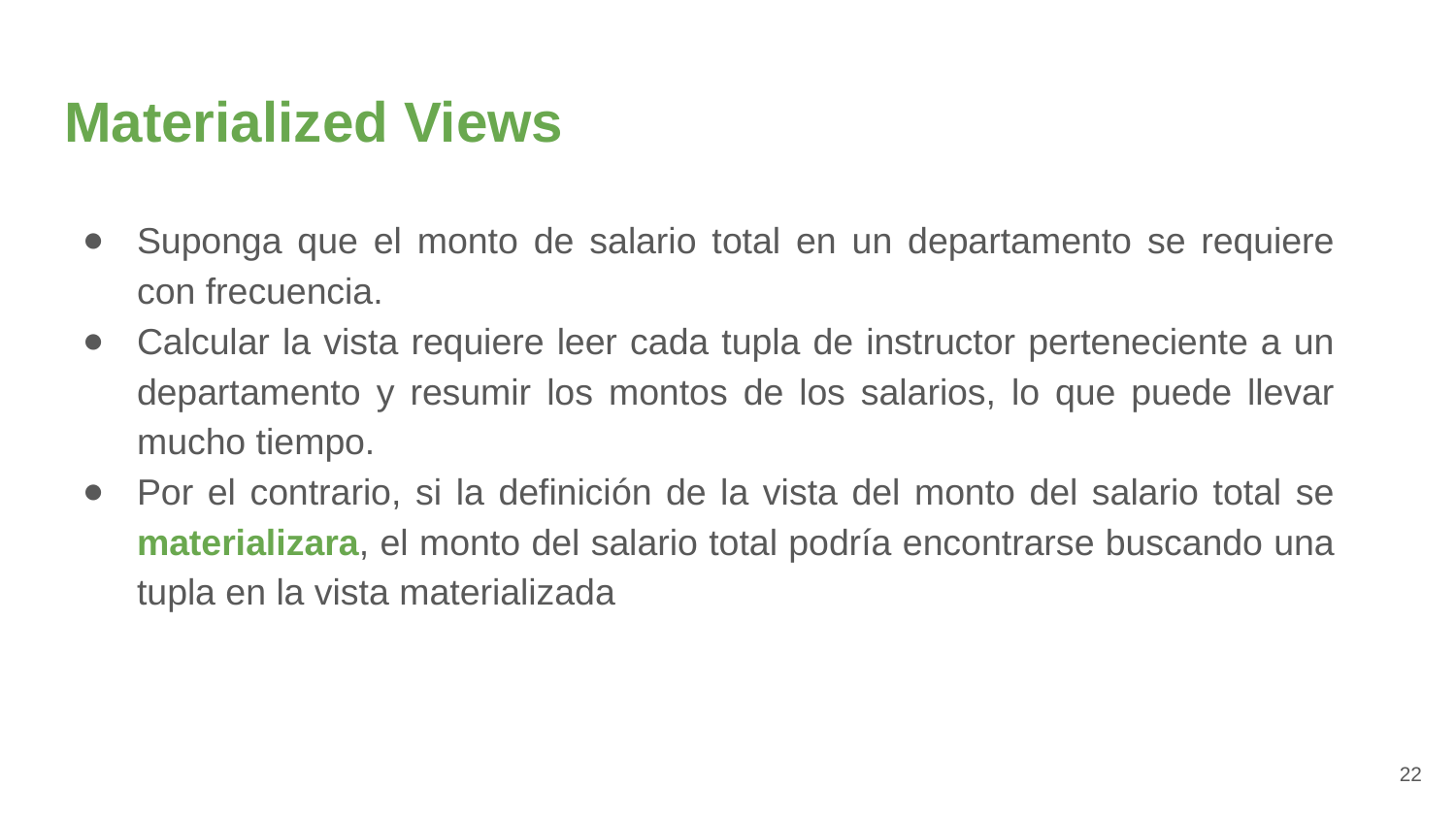

# Materialized Views
Suponga que el monto de salario total en un departamento se requiere con frecuencia.
Calcular la vista requiere leer cada tupla de instructor perteneciente a un departamento y resumir los montos de los salarios, lo que puede llevar mucho tiempo.
Por el contrario, si la definición de la vista del monto del salario total se materializara, el monto del salario total podría encontrarse buscando una tupla en la vista materializada
22